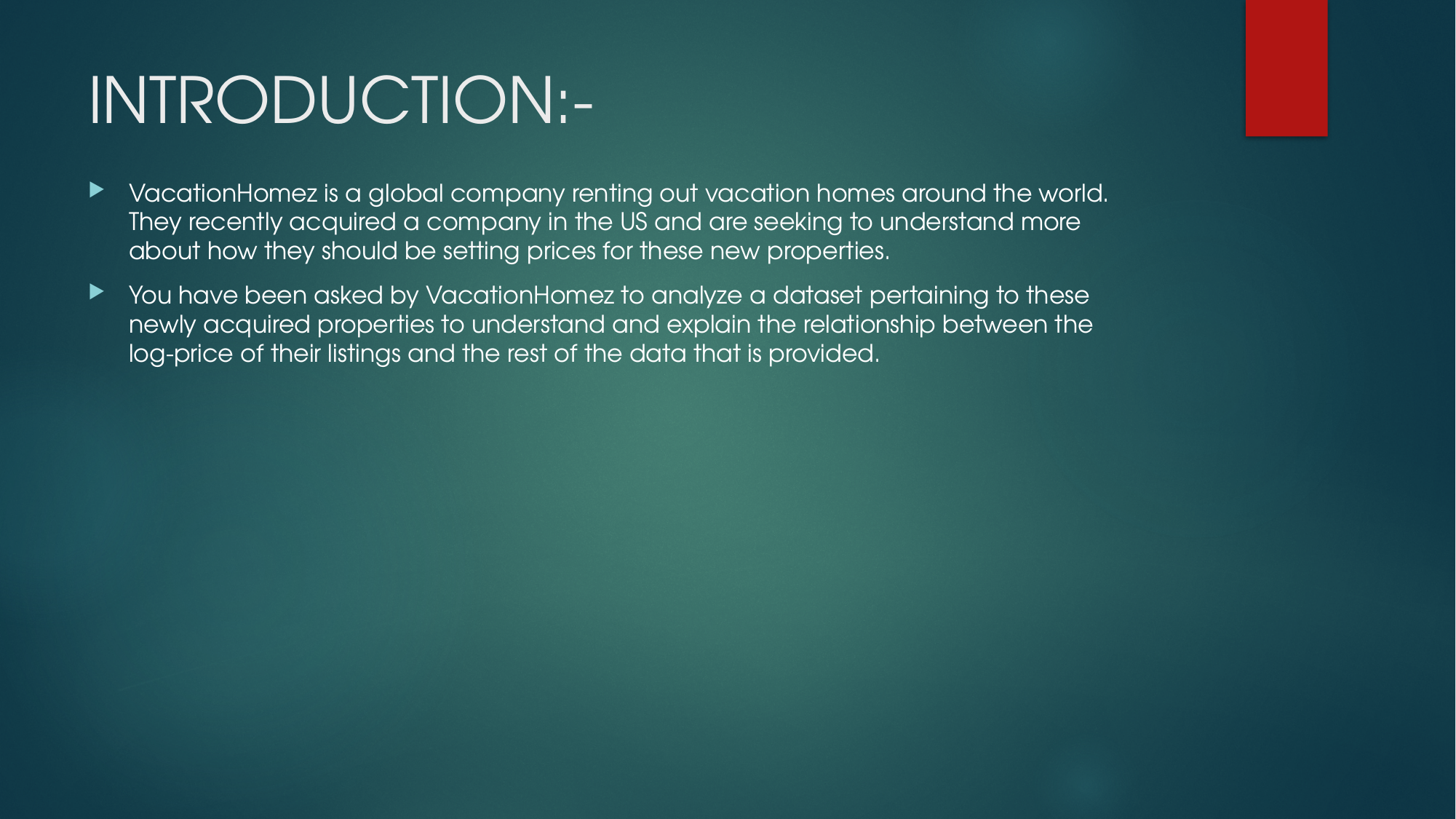

# INTRODUCTION:-
VacationHomez is a global company renting out vacation homes around the world. They recently acquired a company in the US and are seeking to understand more about how they should be setting prices for these new properties.
You have been asked by VacationHomez to analyze a dataset pertaining to these newly acquired properties to understand and explain the relationship between the log-price of their listings and the rest of the data that is provided.